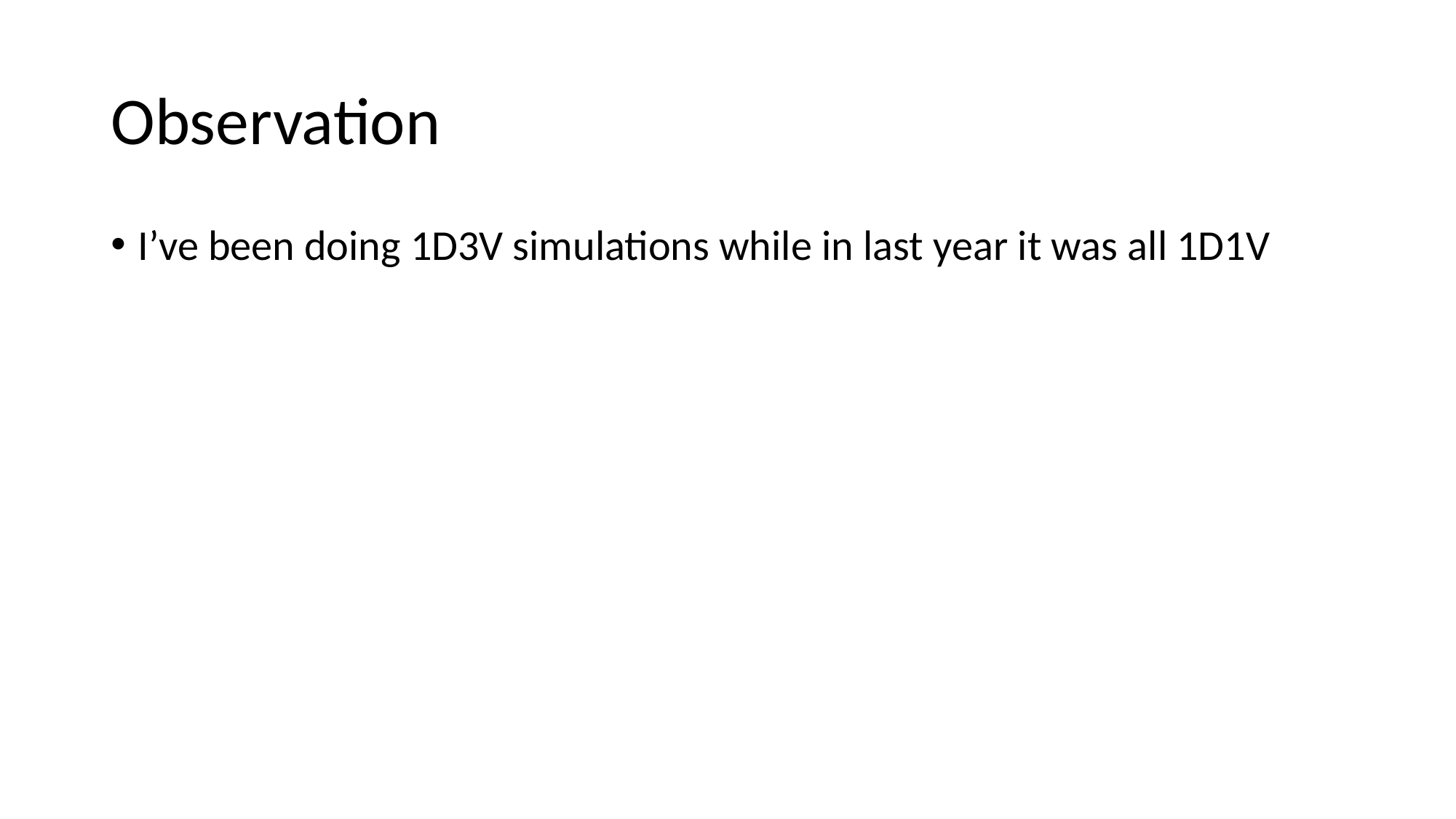

# Observation
I’ve been doing 1D3V simulations while in last year it was all 1D1V